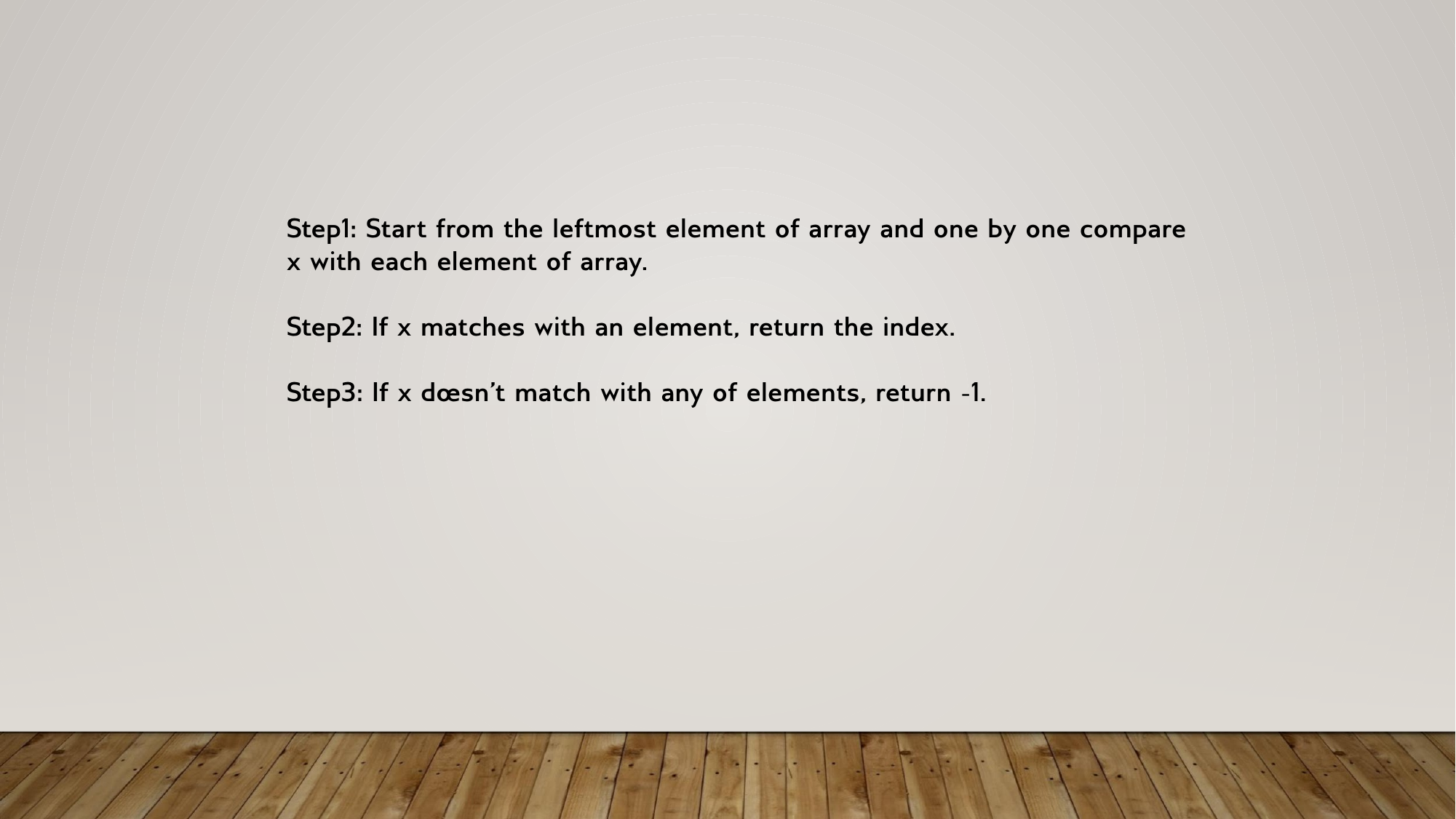

Step1: Start from the leftmost element of array and one by one compare x with each element of array.

Step2: If x matches with an element, return the index.

Step3: If x doesn’t match with any of elements, return -1.